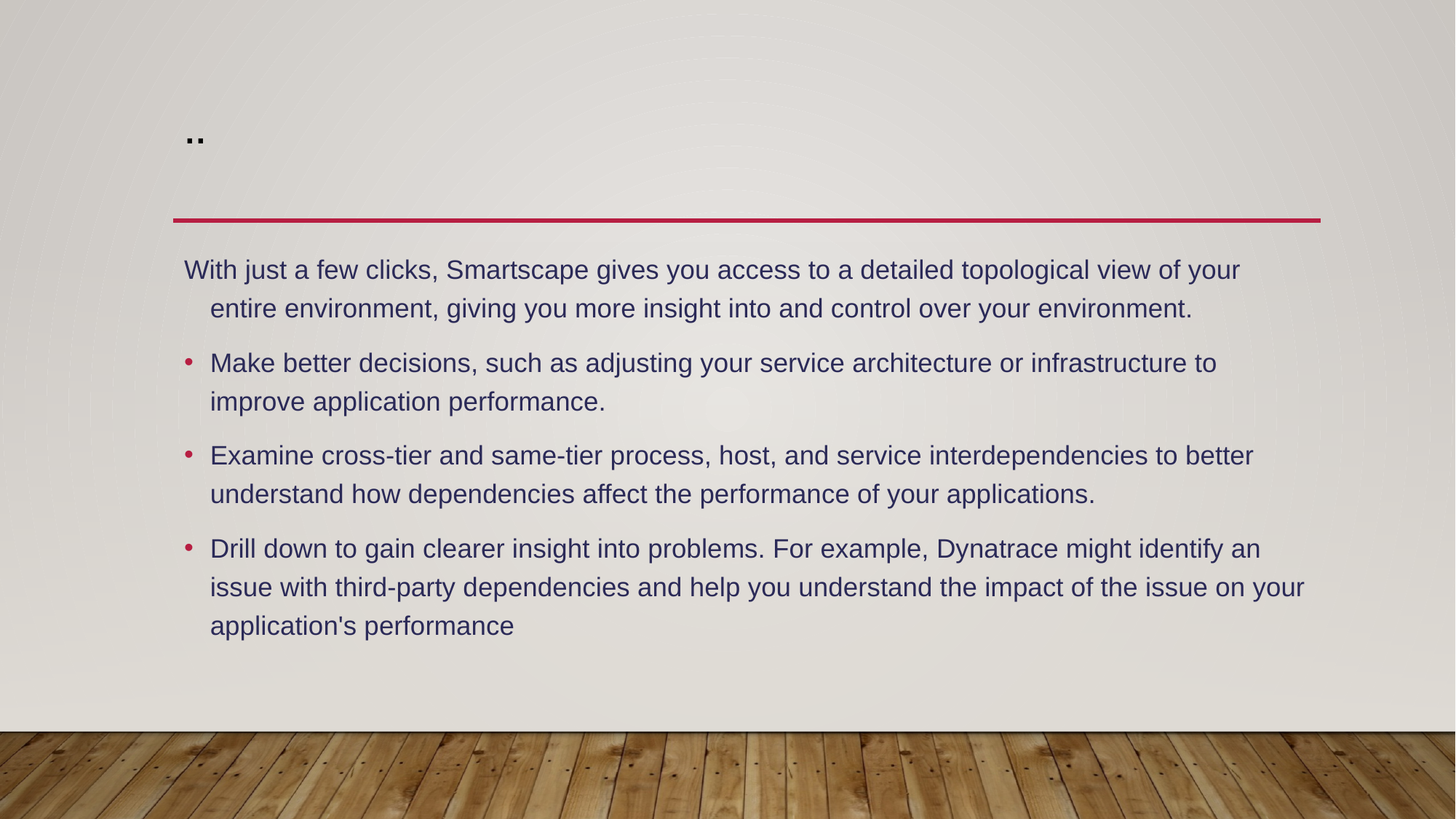

# ..
With just a few clicks, Smartscape gives you access to a detailed topological view of your entire environment, giving you more insight into and control over your environment.
Make better decisions, such as adjusting your service architecture or infrastructure to improve application performance.
Examine cross-tier and same-tier process, host, and service interdependencies to better understand how dependencies affect the performance of your applications.
Drill down to gain clearer insight into problems. For example, Dynatrace might identify an issue with third-party dependencies and help you understand the impact of the issue on your application's performance